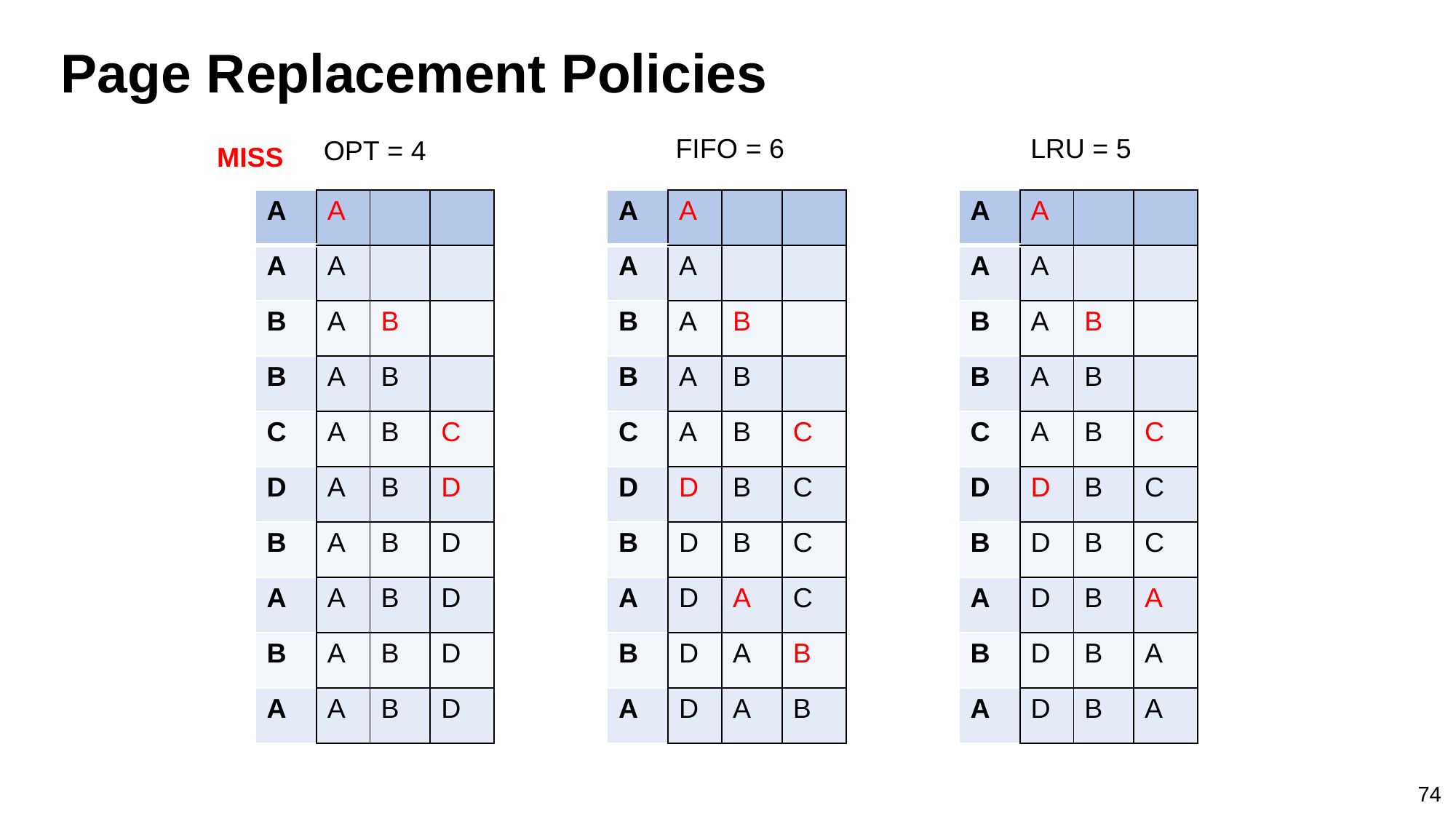

# Page Replacement Policies
FIFO = 6
LRU = 5
OPT = 4
MISS
| A | A |  |  |
| --- | --- | --- | --- |
| A | A |  |  |
| B | A | B |  |
| B | A | B |  |
| C | A | B | C |
| D | A | B | D |
| B | A | B | D |
| A | A | B | D |
| B | A | B | D |
| A | A | B | D |
| A | A |  |  |
| --- | --- | --- | --- |
| A | A |  |  |
| B | A | B |  |
| B | A | B |  |
| C | A | B | C |
| D | D | B | C |
| B | D | B | C |
| A | D | A | C |
| B | D | A | B |
| A | D | A | B |
| A | A |  |  |
| --- | --- | --- | --- |
| A | A |  |  |
| B | A | B |  |
| B | A | B |  |
| C | A | B | C |
| D | D | B | C |
| B | D | B | C |
| A | D | B | A |
| B | D | B | A |
| A | D | B | A |
74